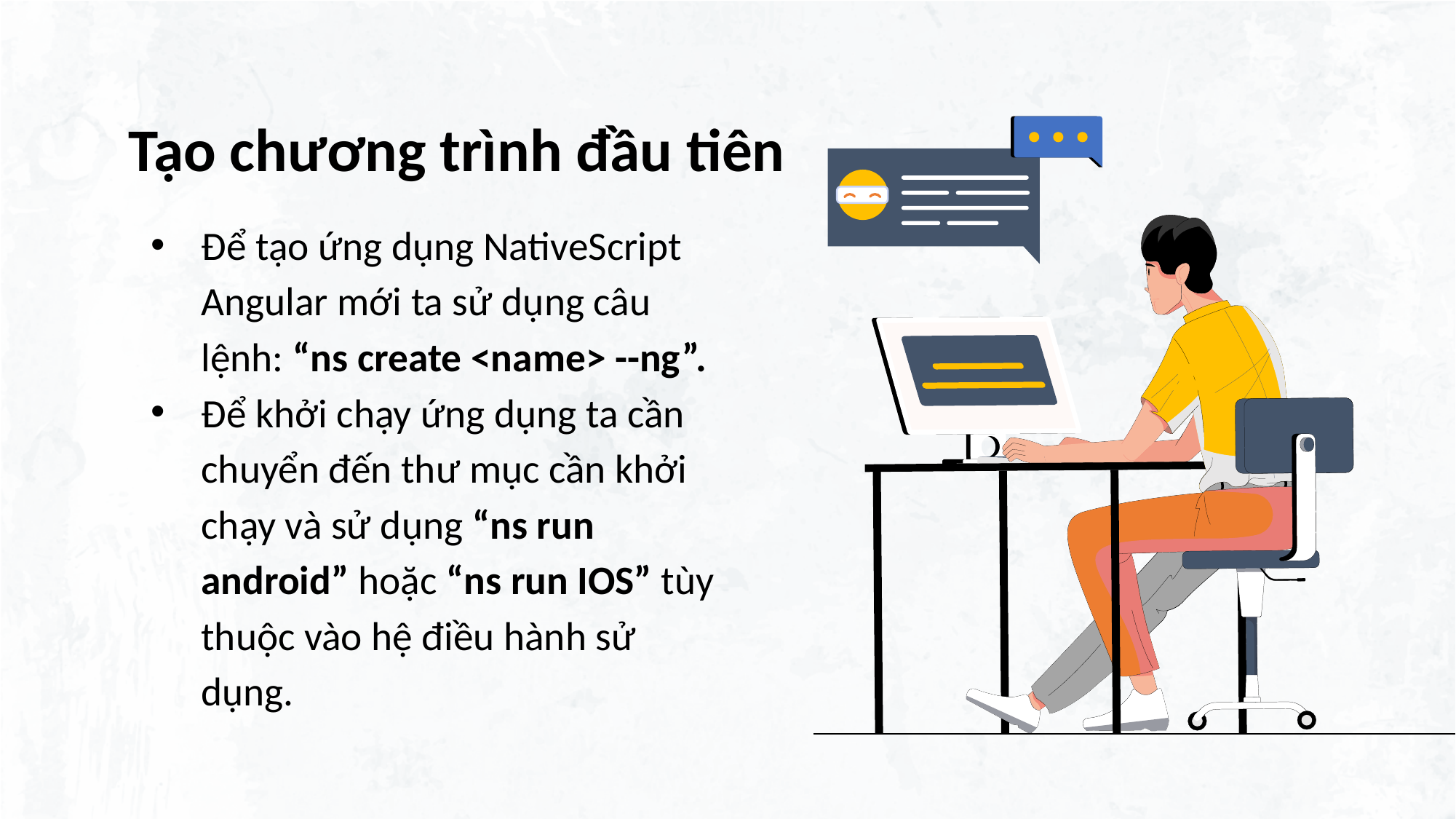

# Tạo chương trình đầu tiên

Để tạo ứng dụng NativeScript Angular mới ta sử dụng câu lệnh: “ns create <name> --ng”.
Để khởi chạy ứng dụng ta cần chuyển đến thư mục cần khởi chạy và sử dụng “ns run android” hoặc “ns run IOS” tùy thuộc vào hệ điều hành sử dụng.